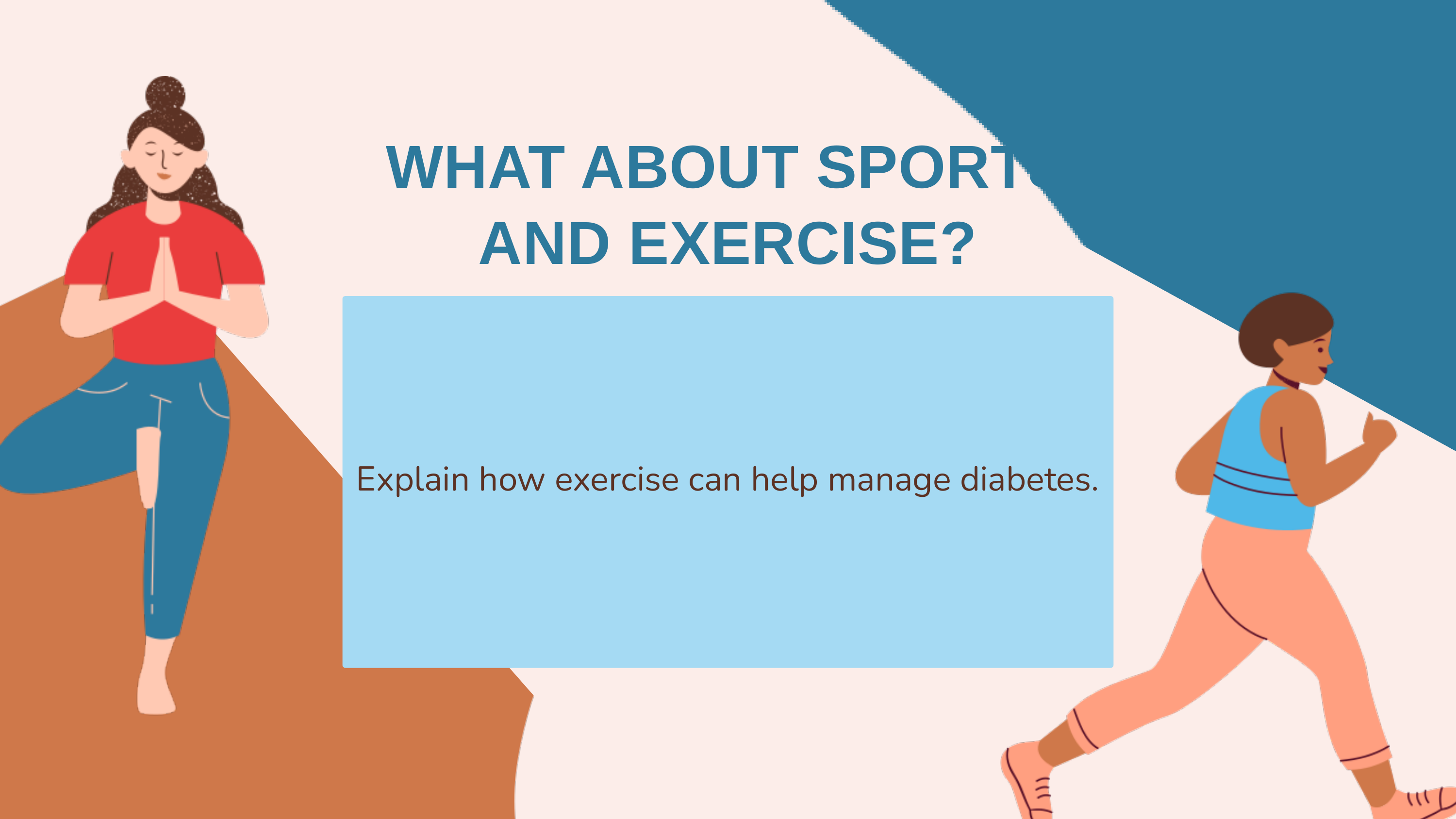

WHAT ABOUT SPORTS AND EXERCISE?

Explain how exercise can help manage diabetes.